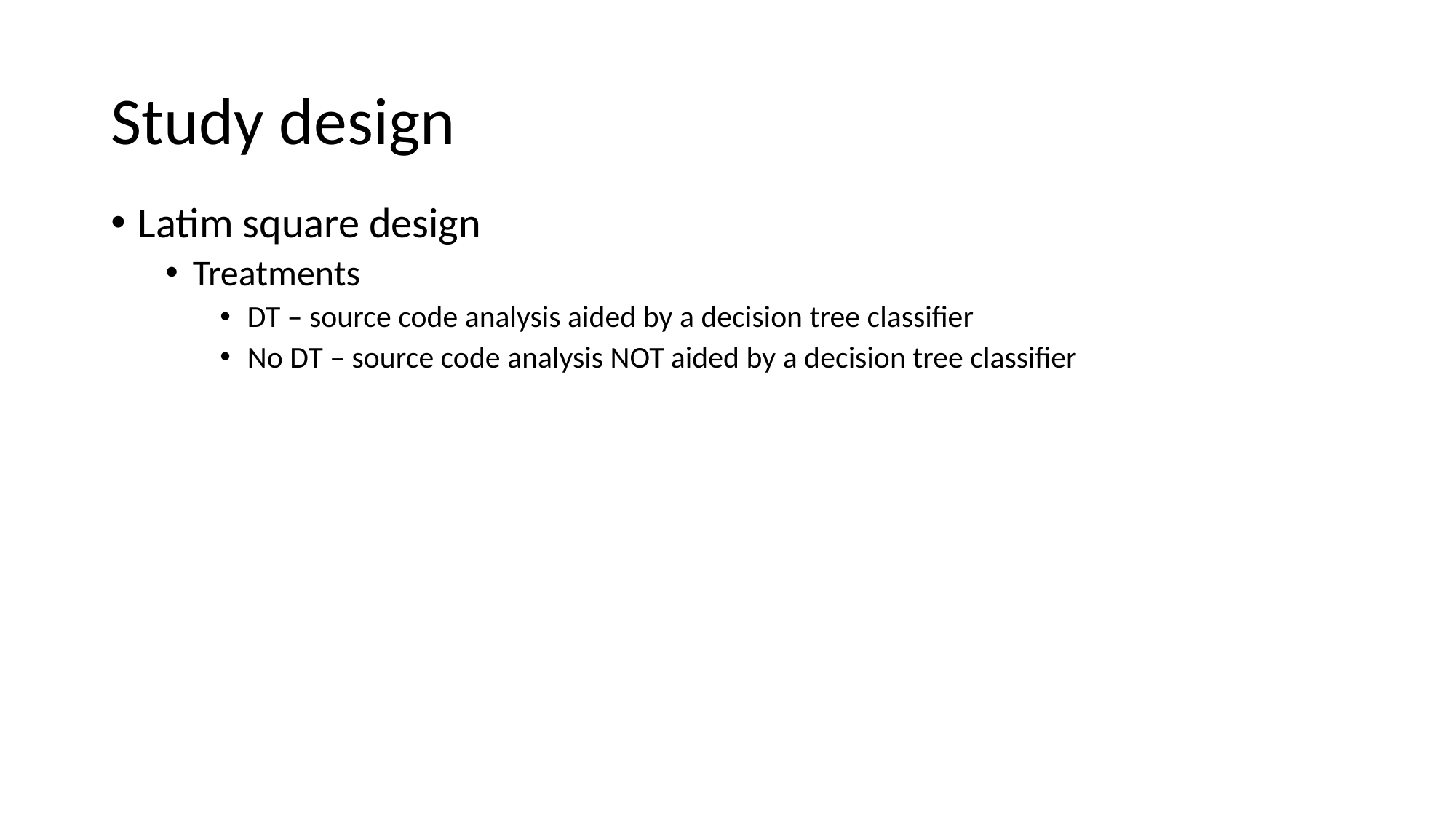

# Study design
Latim square design
Treatments
DT – source code analysis aided by a decision tree classifier
No DT – source code analysis NOT aided by a decision tree classifier